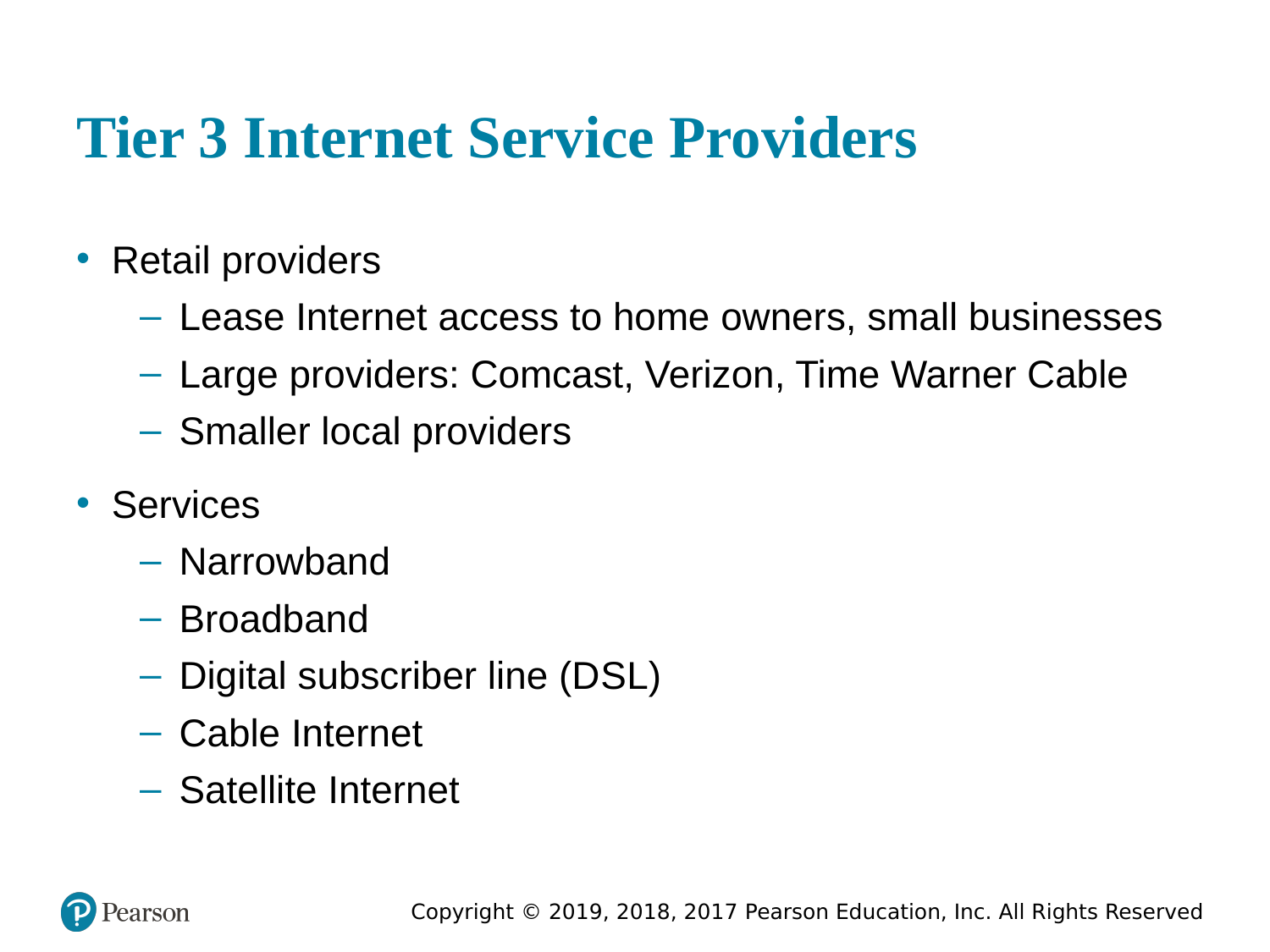

# Tier 3 Internet Service Providers
Retail providers
Lease Internet access to home owners, small businesses
Large providers: Comcast, Verizon, Time Warner Cable
Smaller local providers
Services
Narrowband
Broadband
Digital subscriber line (D S L)
Cable Internet
Satellite Internet